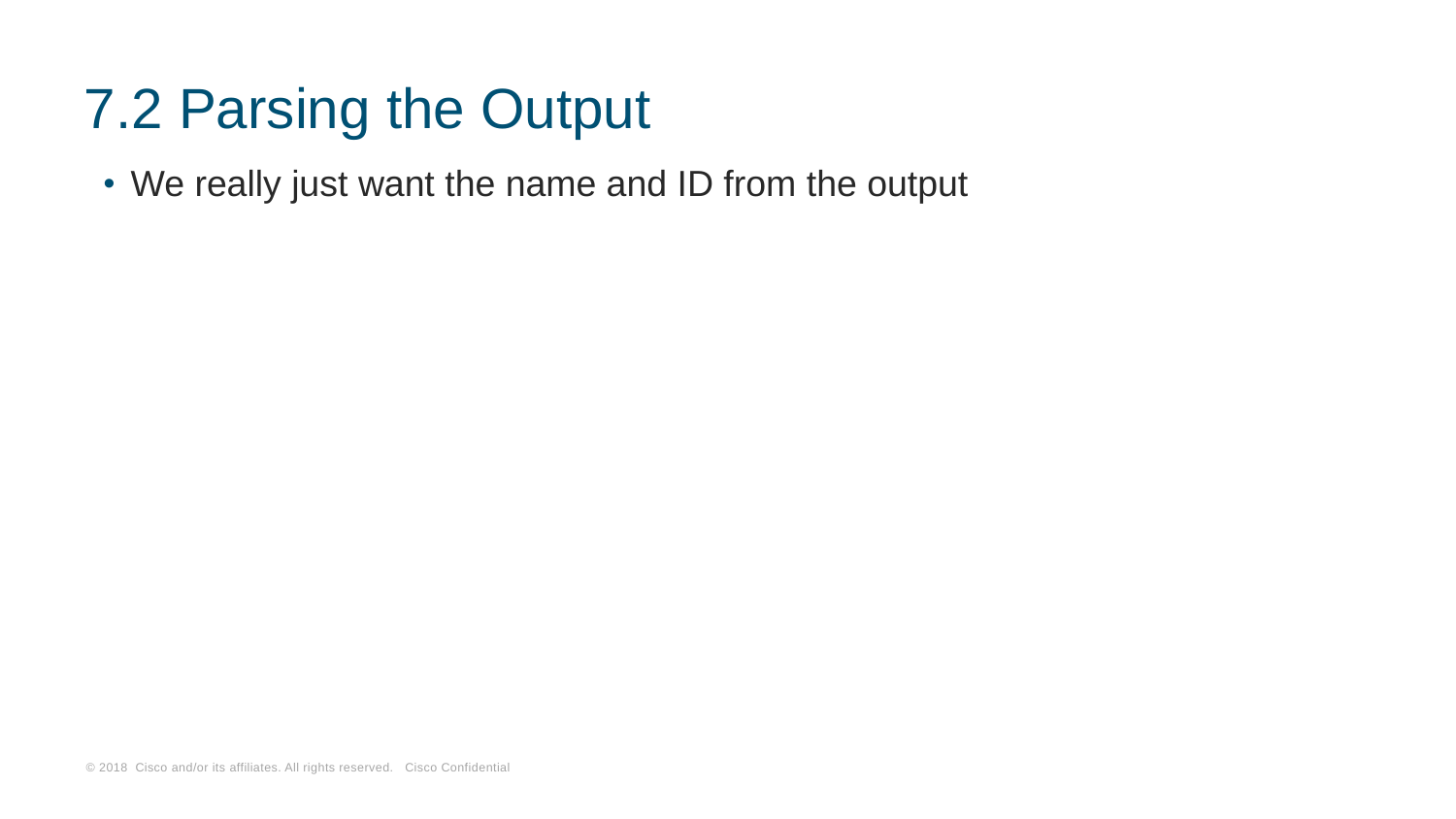

# 7.2 Parsing the Output
We really just want the name and ID from the output